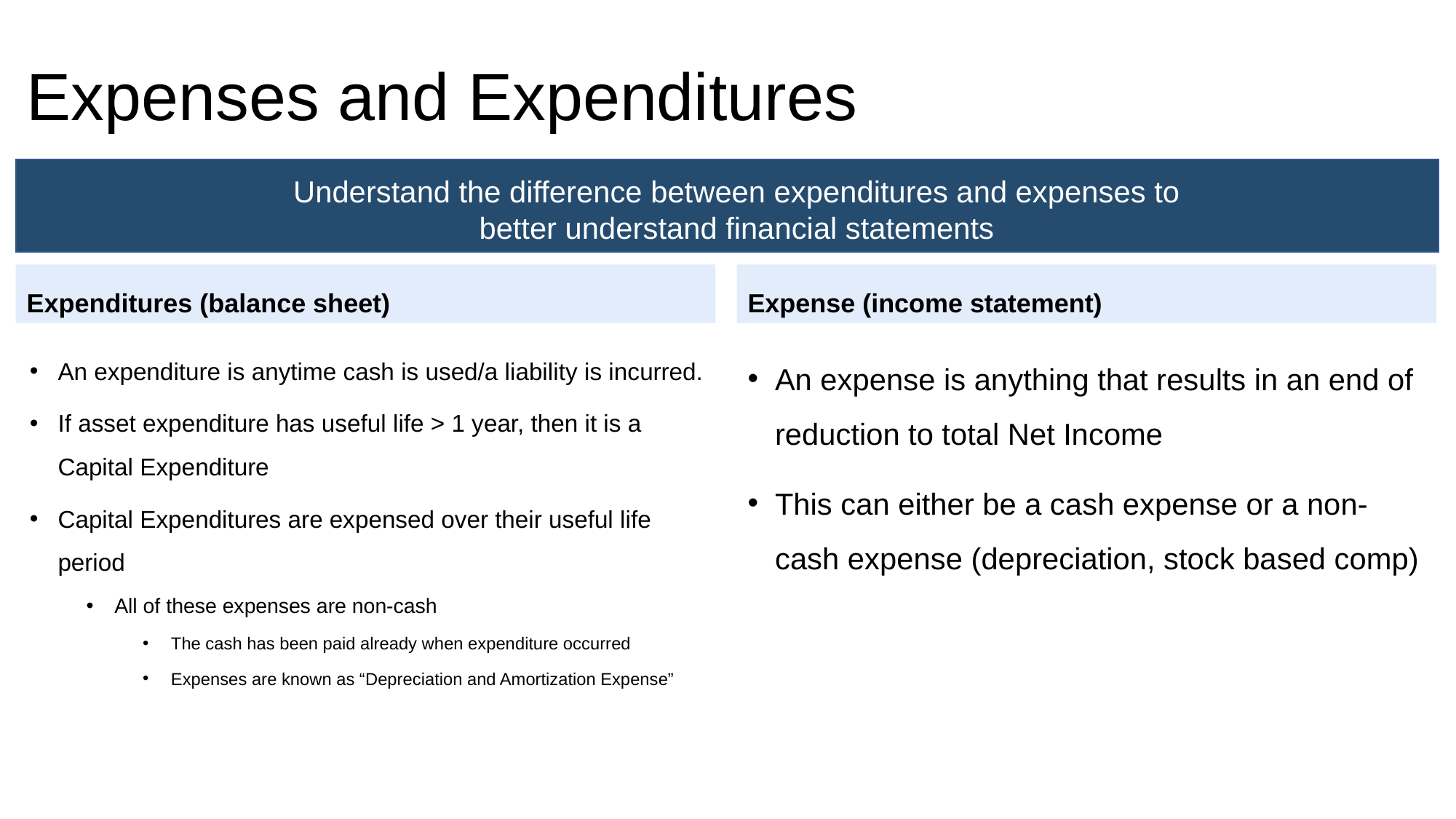

# Expenses and Expenditures
Understand the difference between expenditures and expenses to better understand financial statements
Expenditures (balance sheet)
Expense (income statement)
An expenditure is anytime cash is used/a liability is incurred.
If asset expenditure has useful life > 1 year, then it is a Capital Expenditure
Capital Expenditures are expensed over their useful life period
All of these expenses are non-cash
The cash has been paid already when expenditure occurred
Expenses are known as “Depreciation and Amortization Expense”
An expense is anything that results in an end of reduction to total Net Income
This can either be a cash expense or a non-cash expense (depreciation, stock based comp)